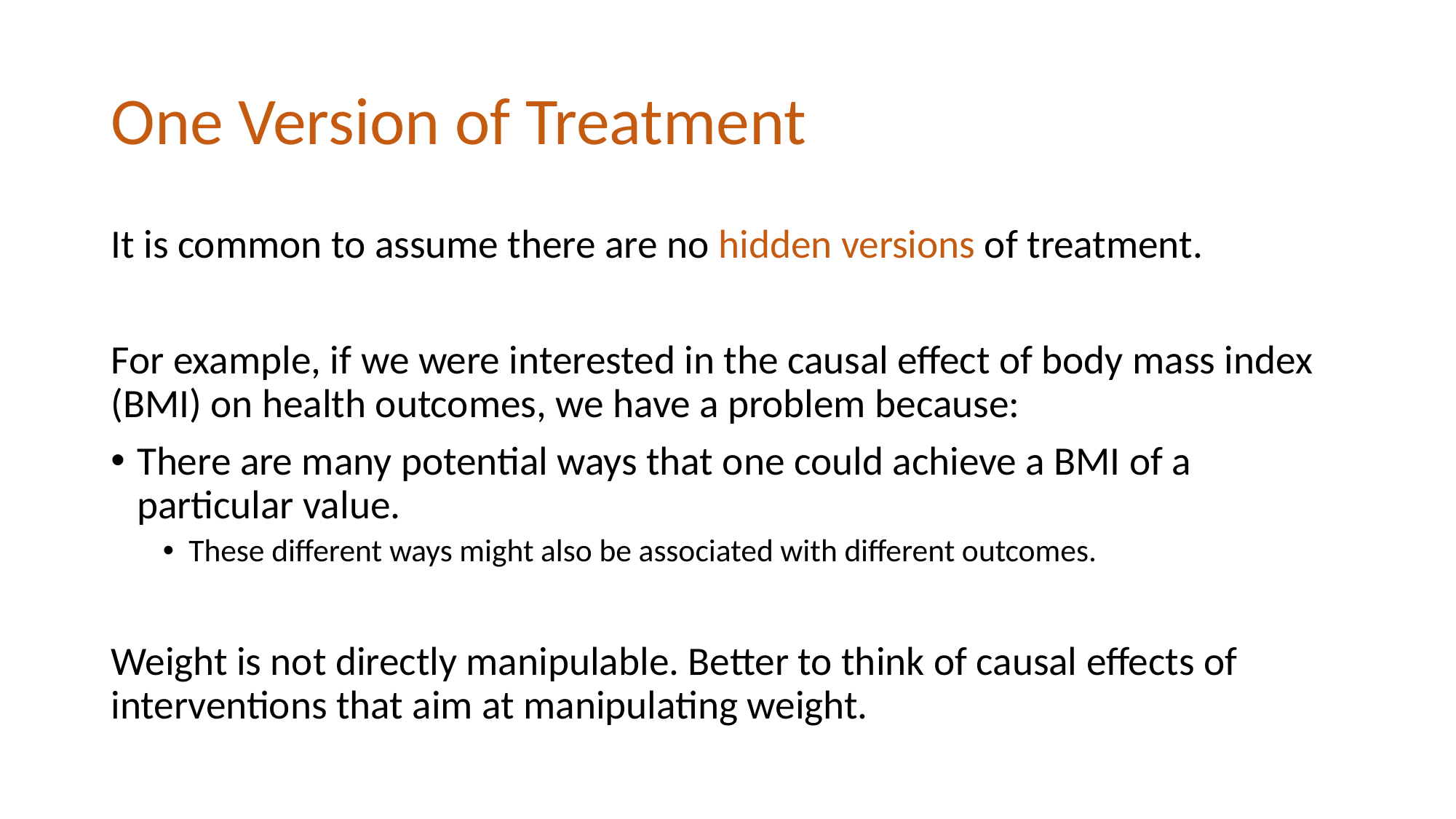

# One Version of Treatment
It is common to assume there are no hidden versions of treatment.

For example, if we were interested in the causal effect of body mass index (BMI) on health outcomes, we have a problem because:
There are many potential ways that one could achieve a BMI of a particular value.
These different ways might also be associated with different outcomes.

Weight is not directly manipulable. Better to think of causal effects of interventions that aim at manipulating weight.